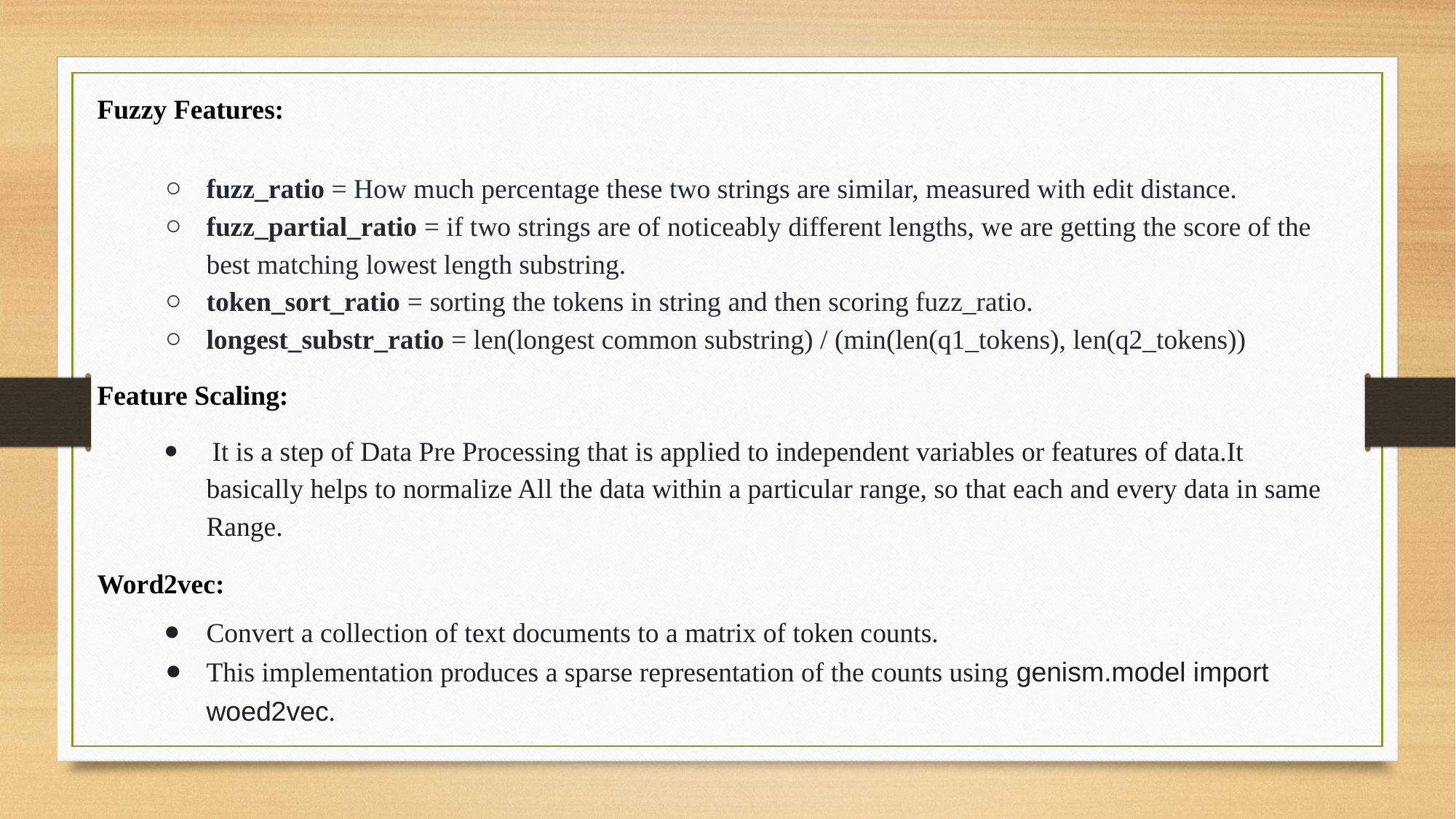

Fuzzy Features:

fuzz_ratio = How much percentage these two strings are similar, measured with edit distance.
fuzz_partial_ratio = if two strings are of noticeably different lengths, we are getting the score of the best matching lowest length substring.
token_sort_ratio = sorting the tokens in string and then scoring fuzz_ratio.
longest_substr_ratio = len(longest common substring) / (min(len(q1_tokens), len(q2_tokens))
Feature Scaling:
 It is a step of Data Pre Processing that is applied to independent variables or features of data.It basically helps to normalize All the data within a particular range, so that each and every data in same Range.
Word2vec:
Convert a collection of text documents to a matrix of token counts.
This implementation produces a sparse representation of the counts using genism.model import woed2vec.